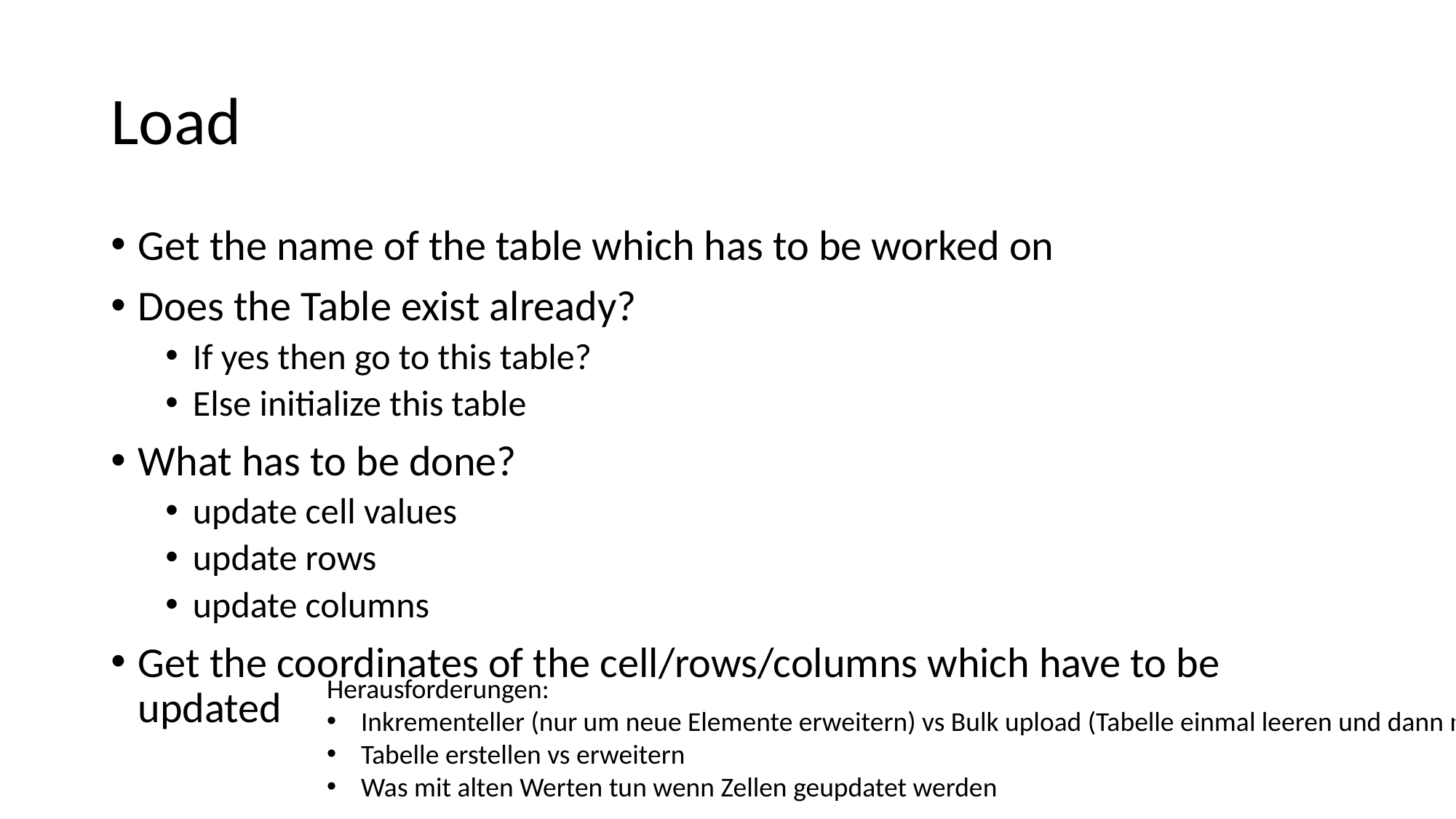

# Load
Get the name of the table which has to be worked on
Does the Table exist already?
If yes then go to this table?
Else initialize this table
What has to be done?
update cell values
update rows
update columns
Get the coordinates of the cell/rows/columns which have to be updated

Herausforderungen:
Inkrementeller (nur um neue Elemente erweitern) vs Bulk upload (Tabelle einmal leeren und dann neu füllen)
Tabelle erstellen vs erweitern
Was mit alten Werten tun wenn Zellen geupdatet werden